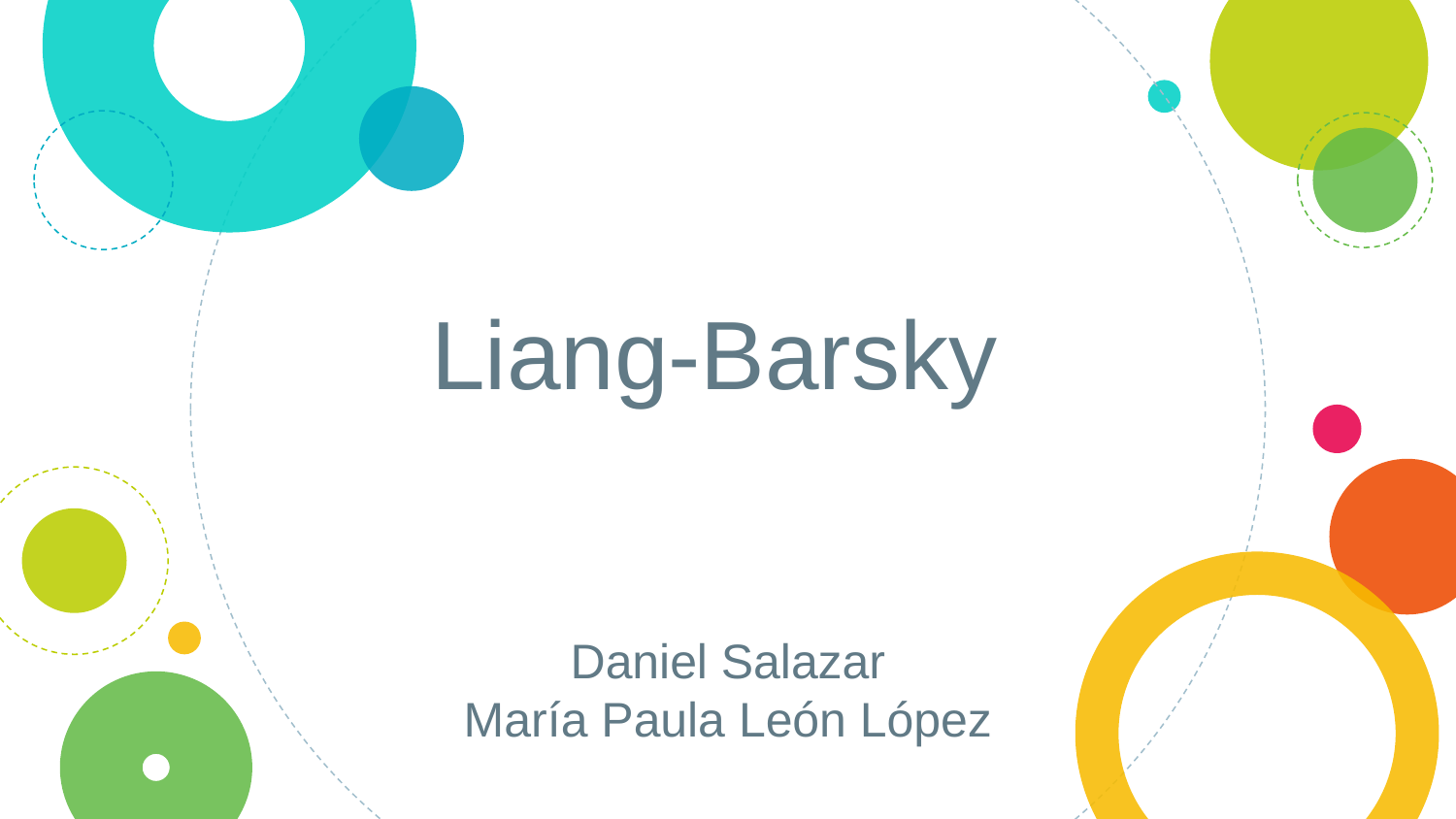

# Liang-Barsky
Daniel Salazar
María Paula León López